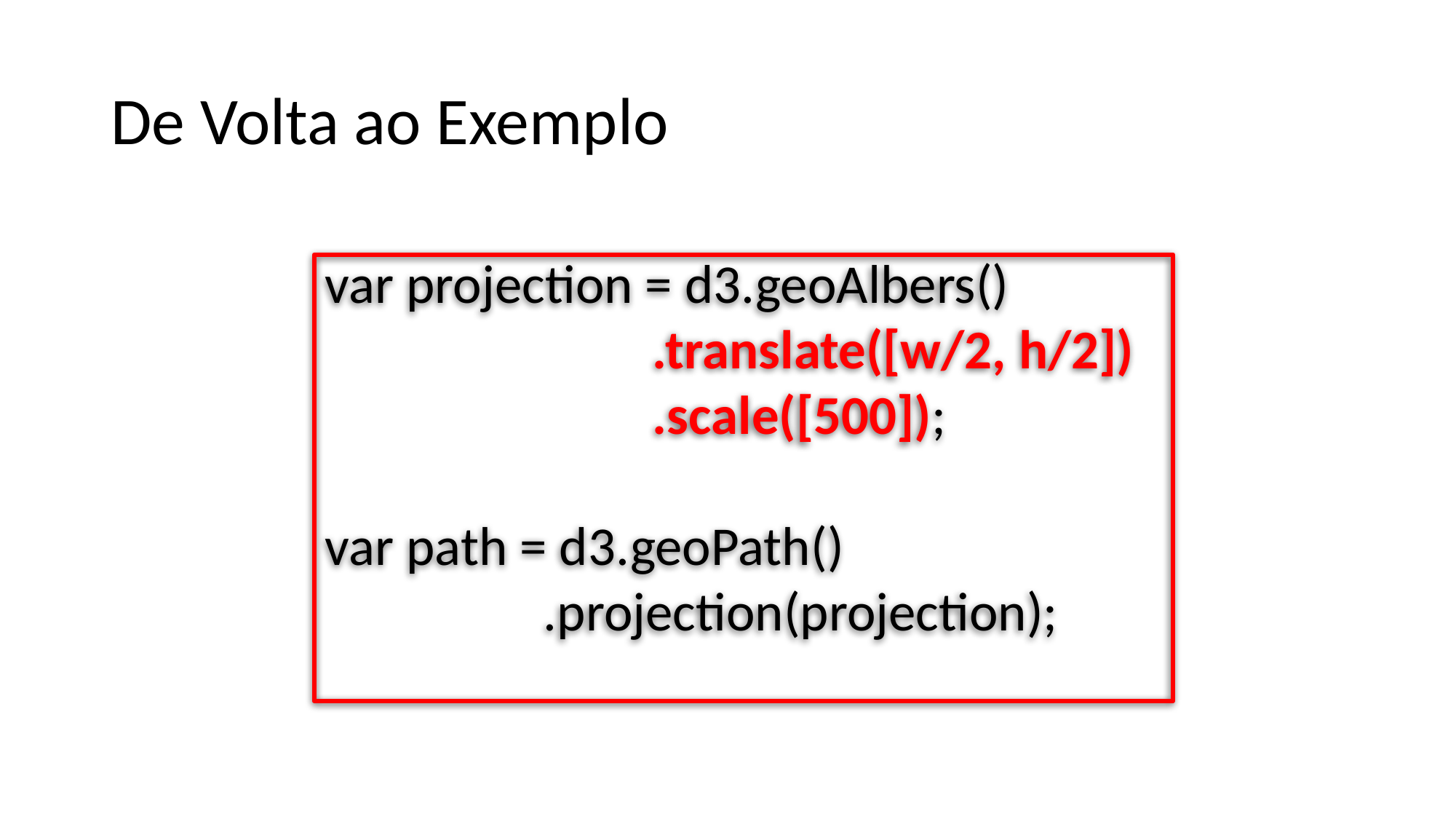

# De Volta ao Exemplo

var projection = d3.geoAlbers()
			.translate([w/2, h/2])
			.scale([500]);

var path = d3.geoPath()
		.projection(projection);